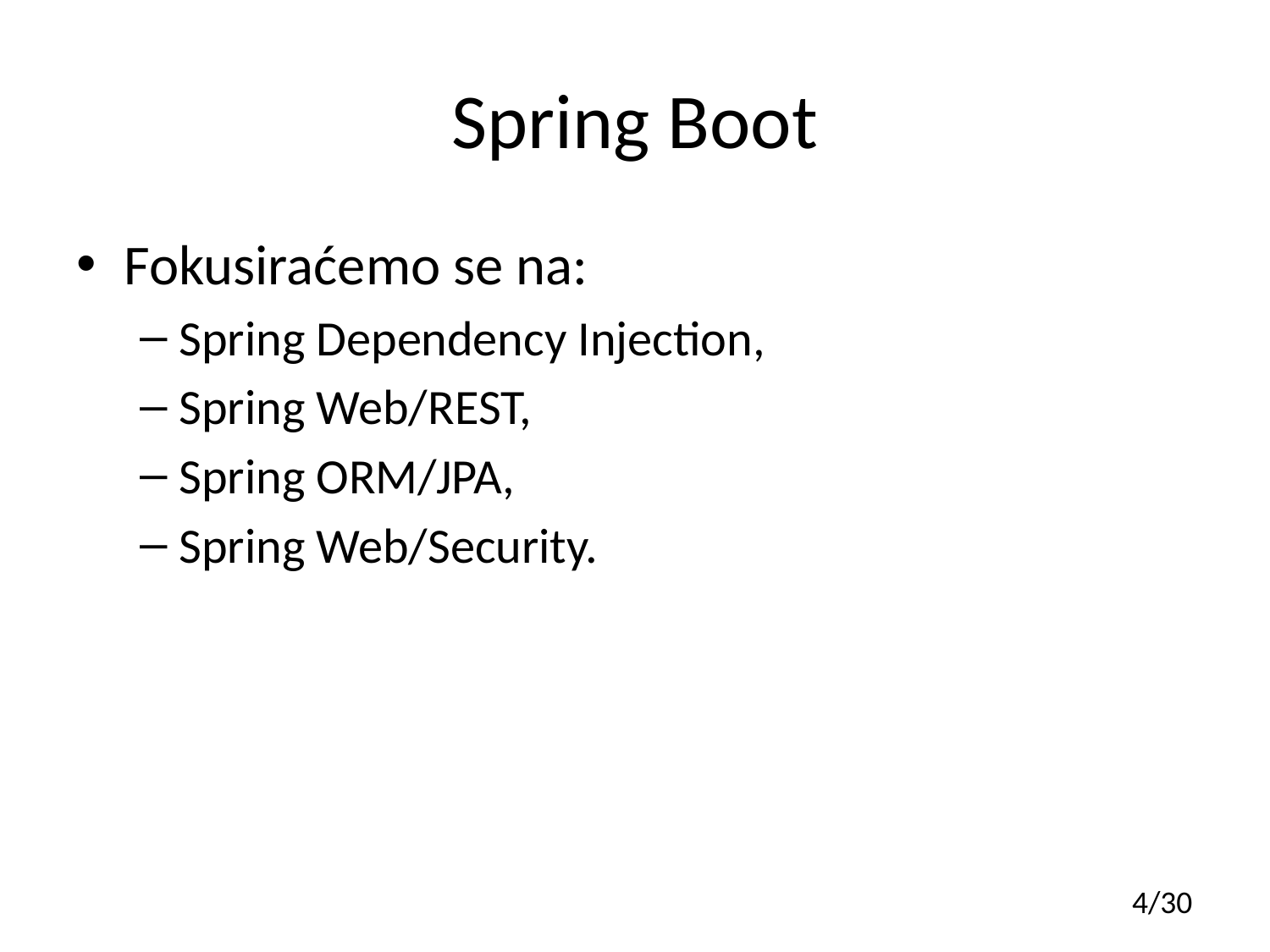

# Spring Boot
Fokusiraćemo se na:
Spring Dependency Injection,
Spring Web/REST,
Spring ORM/JPA,
Spring Web/Security.